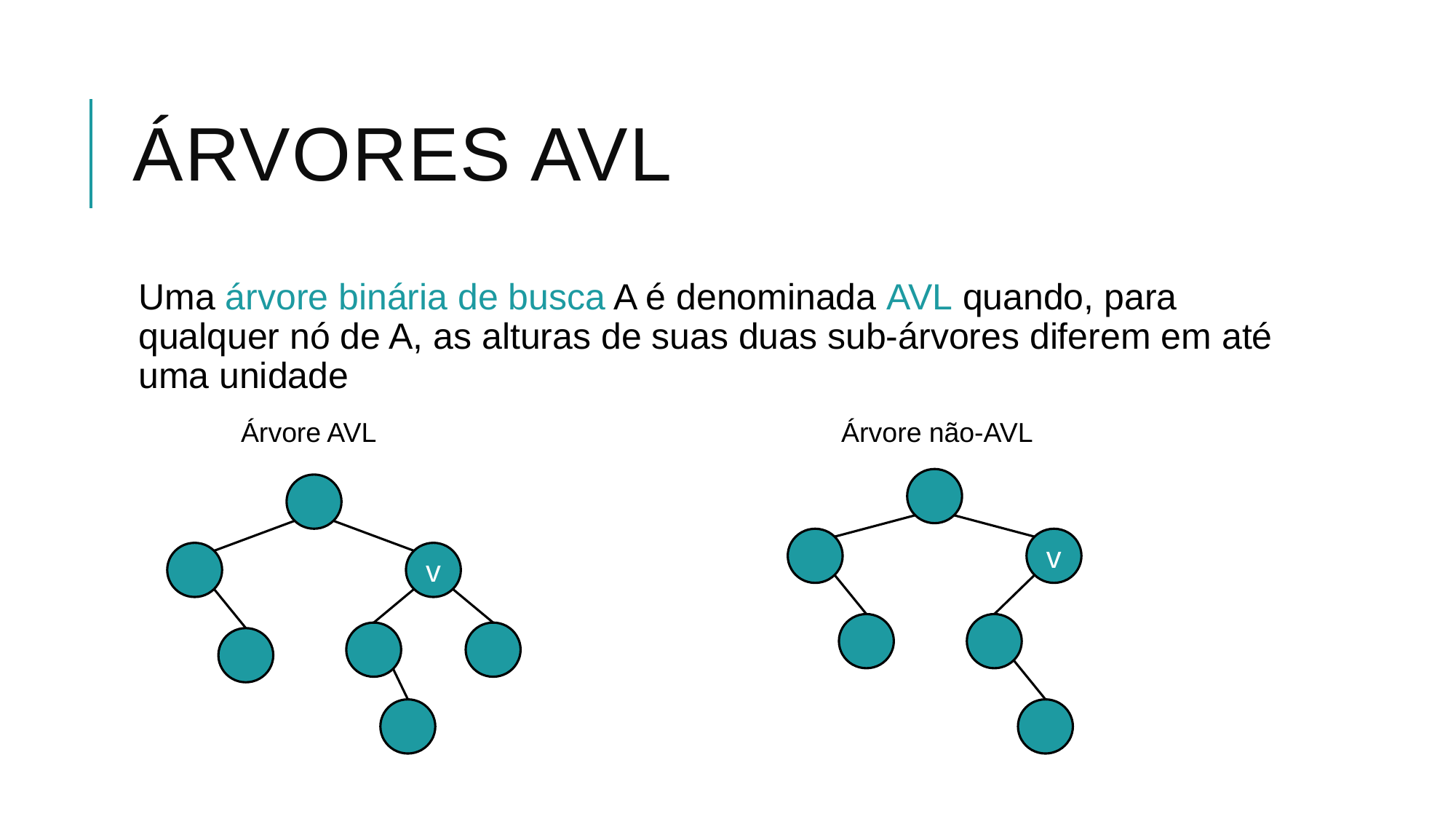

# Árvores AVL
Uma árvore binária de busca A é denominada AVL quando, para qualquer nó de A, as alturas de suas duas sub-árvores diferem em até uma unidade
Árvore AVL
Árvore não-AVL

v

v